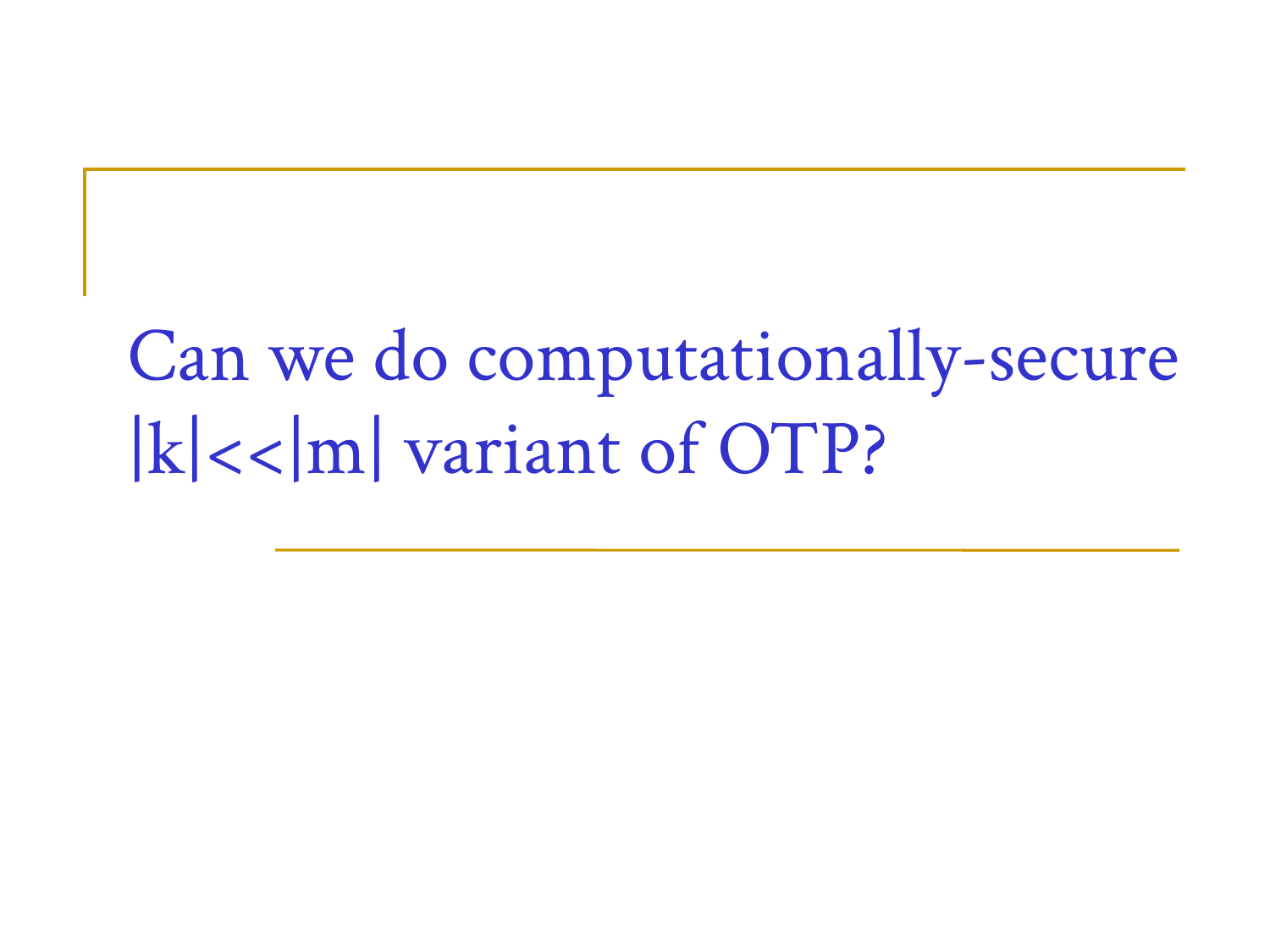

# Can we do computationally-secure |k|<<|m| variant of OTP?